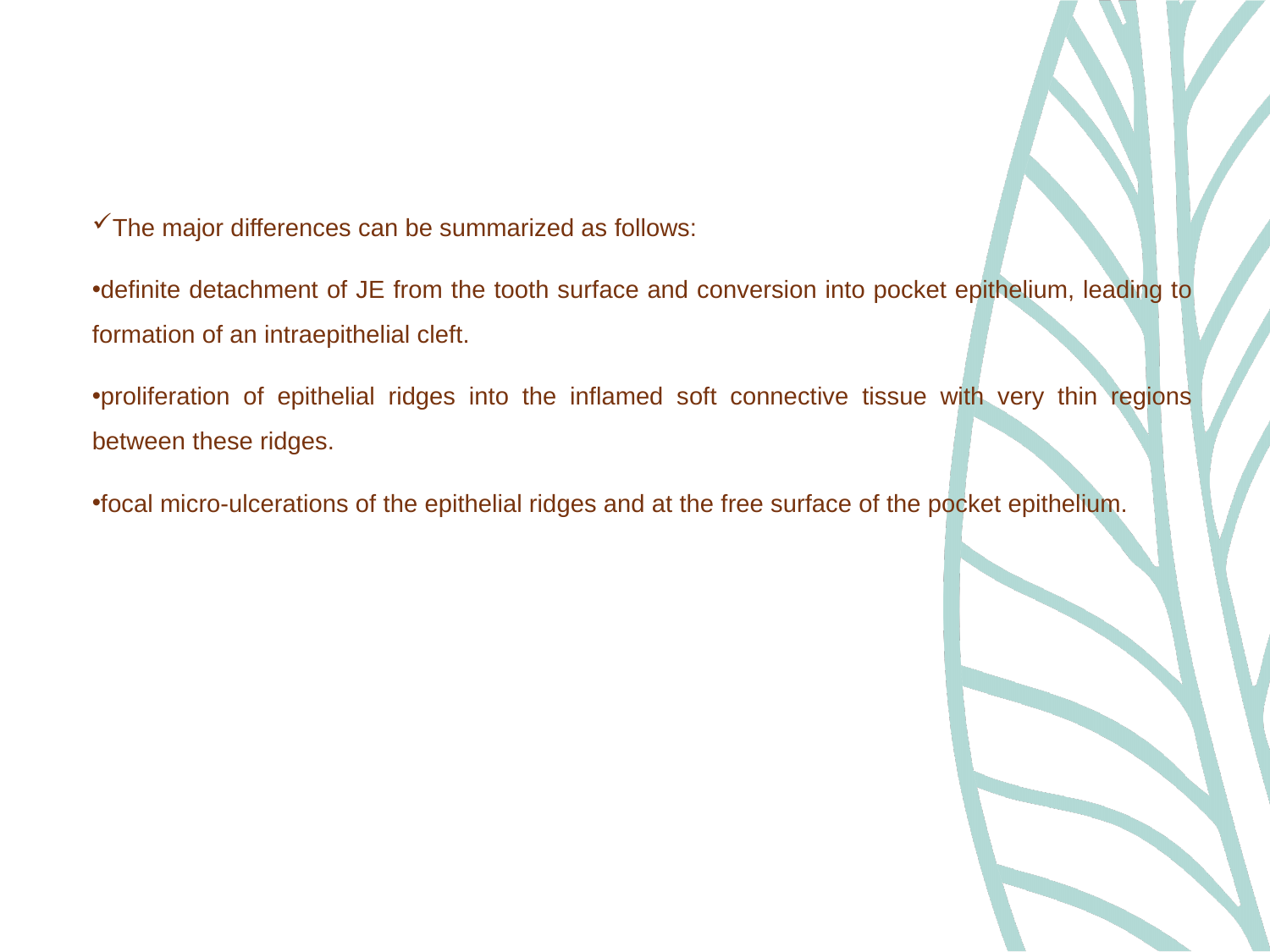

The major differences can be summarized as follows:
definite detachment of JE from the tooth surface and conversion into pocket epithelium, leading to formation of an intraepithelial cleft.
proliferation of epithelial ridges into the inflamed soft connective tissue with very thin regions between these ridges.
focal micro-ulcerations of the epithelial ridges and at the free surface of the pocket epithelium.